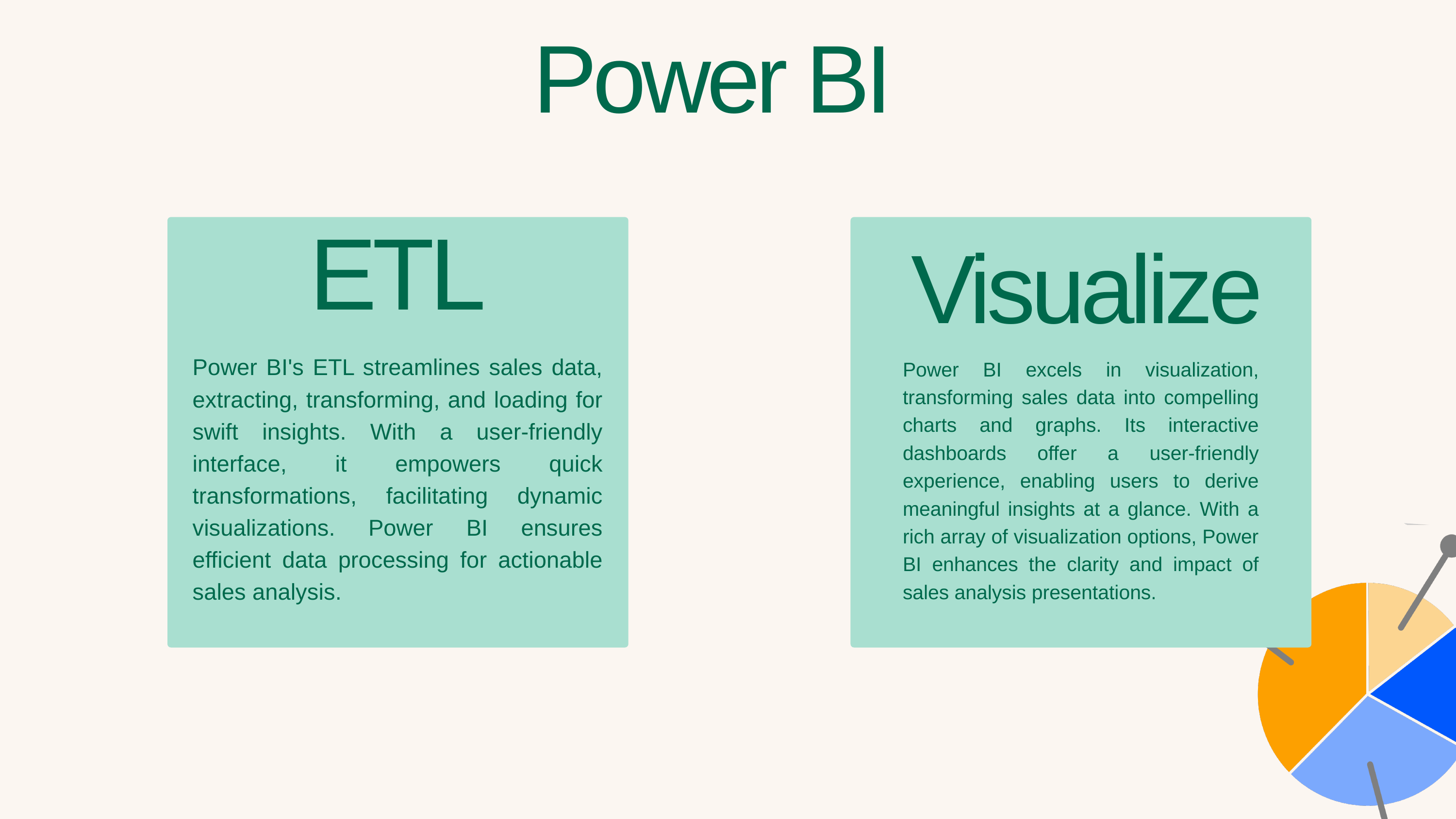

Power BI

ETL
Visualize
Power BI's ETL streamlines sales data, extracting, transforming, and loading for swift insights. With a user-friendly interface, it empowers quick transformations, facilitating dynamic visualizations. Power BI ensures efficient data processing for actionable sales analysis.
Power BI excels in visualization, transforming sales data into compelling charts and graphs. Its interactive dashboards offer a user-friendly experience, enabling users to derive meaningful insights at a glance. With a rich array of visualization options, Power BI enhances the clarity and impact of sales analysis presentations.